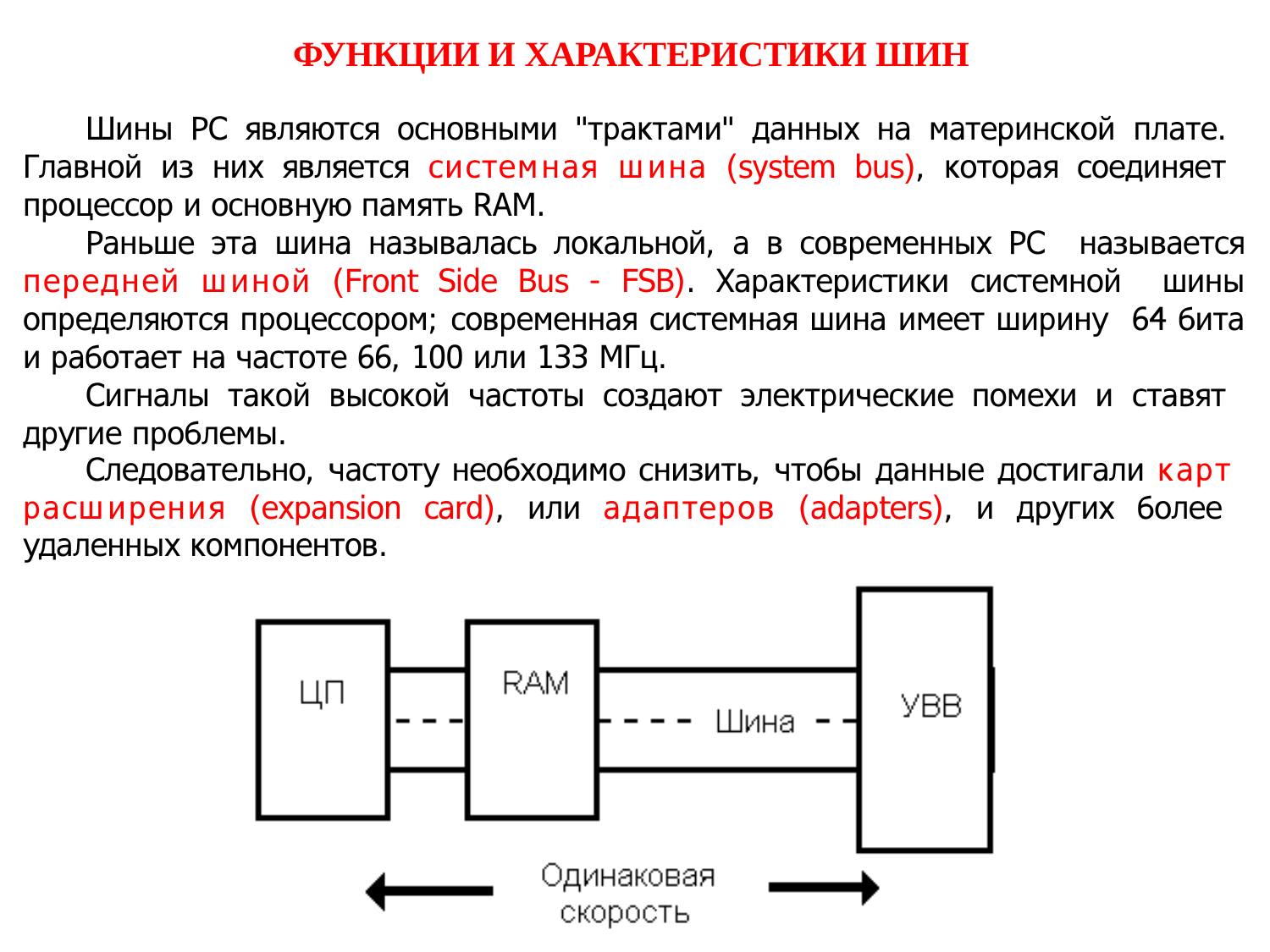

# ФУНКЦИИ И ХАРАКТЕРИСТИКИ ШИН
Шины РС являются основными "трактами" данных на материнской плате.  Главной из них является системная шина (system bus), которая соединяет  процессор и основную память RAM.
Раньше эта шина называлась локальной, а в современных РС  называется передней шиной (Front Side Bus - FSB). Характеристики системной  шины определяются процессором; современная системная шина имеет ширину  64 бита и работает на частоте 66, 100 или 133 МГц.
Сигналы такой высокой частоты создают электрические помехи и ставят  другие проблемы.
Следовательно, частоту необходимо снизить, чтобы данные достигали карт  расширения (expansion card), или адаптеров (adapters), и других более  удаленных компонентов.